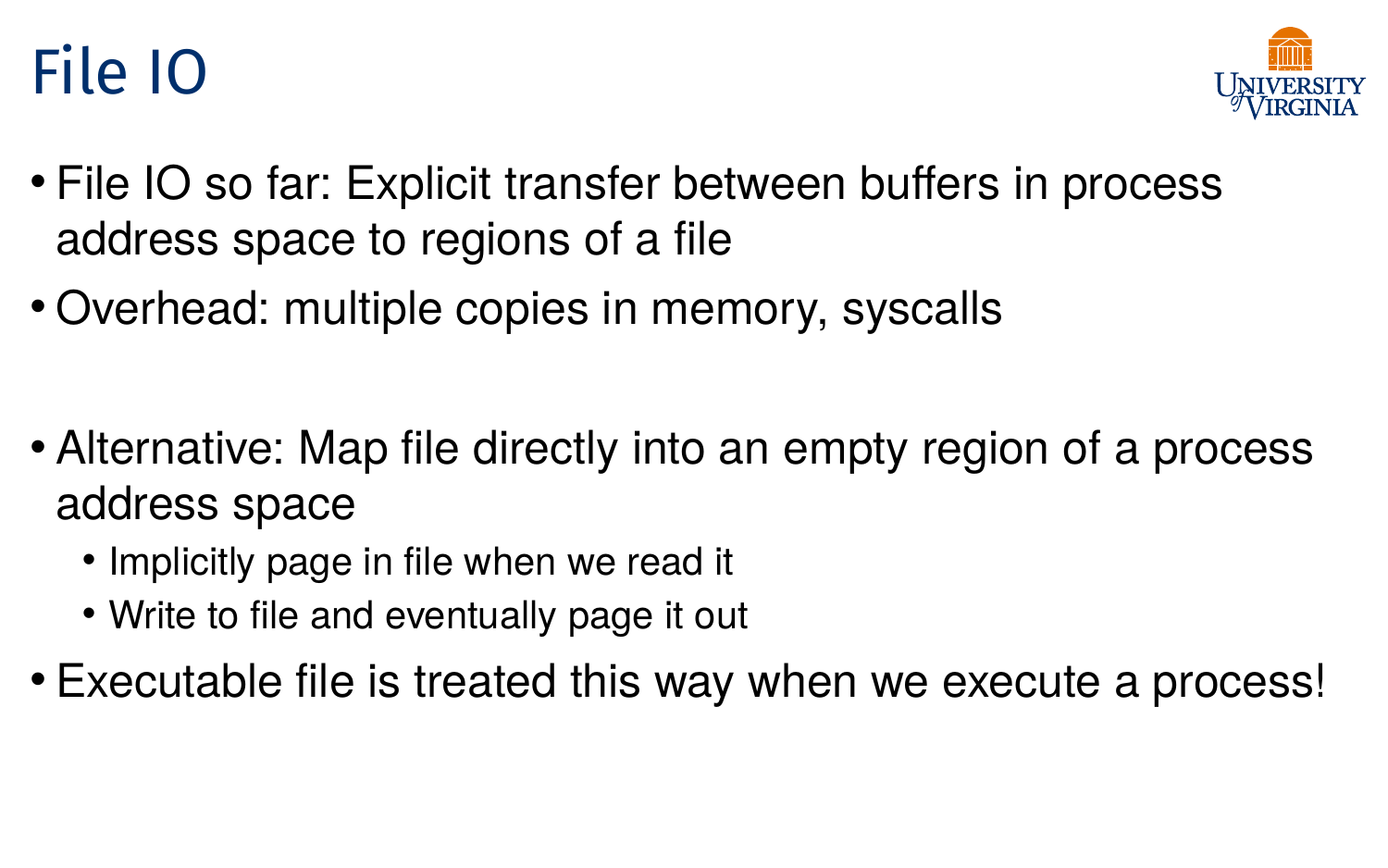

# File IO
File IO so far: Explicit transfer between buffers in process address space to regions of a file
Overhead: multiple copies in memory, syscalls

Alternative: Map file directly into an empty region of a process address space
Implicitly page in file when we read it
Write to file and eventually page it out
Executable file is treated this way when we execute a process!